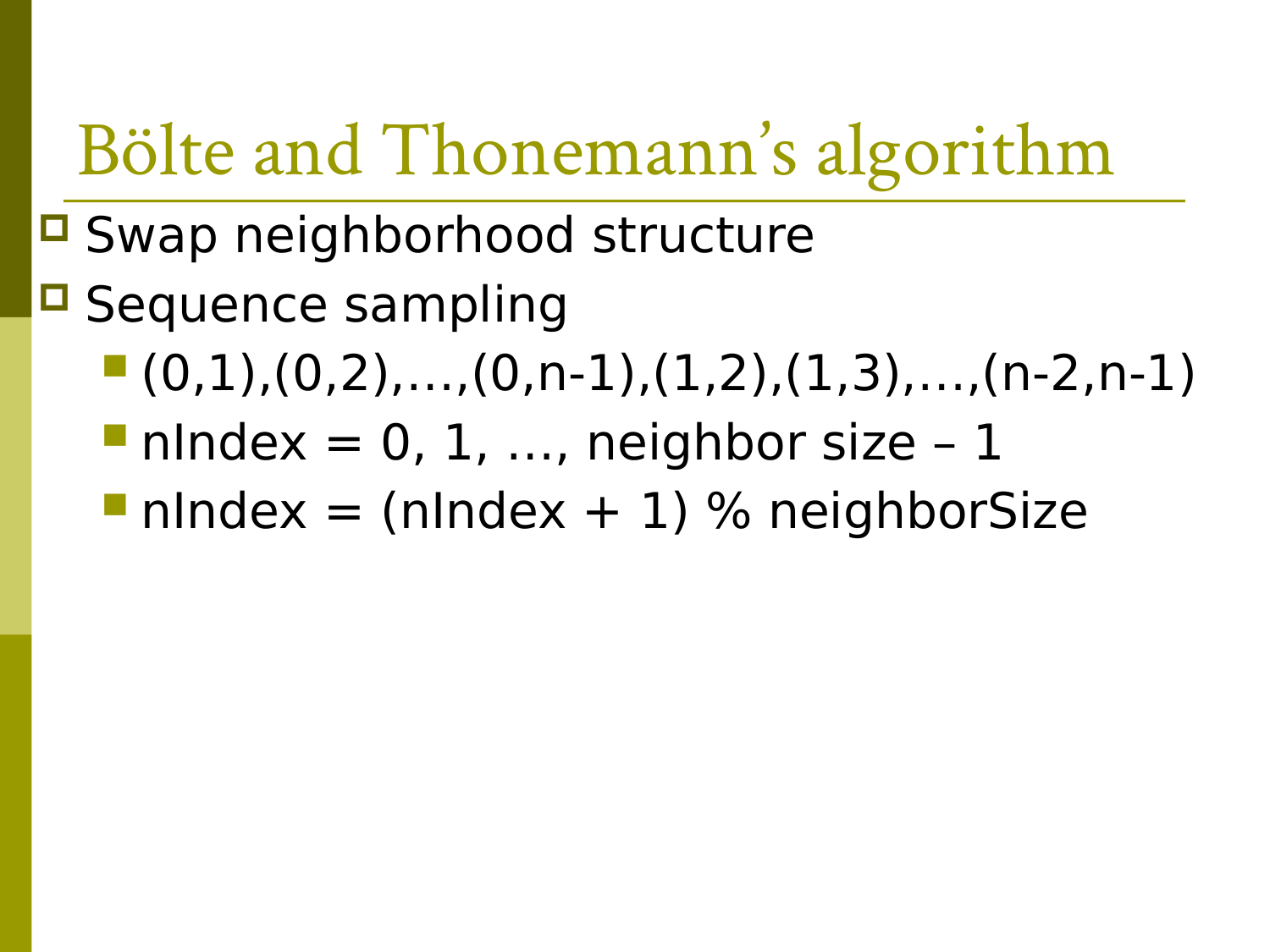

# Bölte and Thonemann’s algorithm
Swap neighborhood structure
Sequence sampling
(0,1),(0,2),…,(0,n-1),(1,2),(1,3),…,(n-2,n-1)
nIndex = 0, 1, …, neighbor size – 1
nIndex = (nIndex + 1) % neighborSize